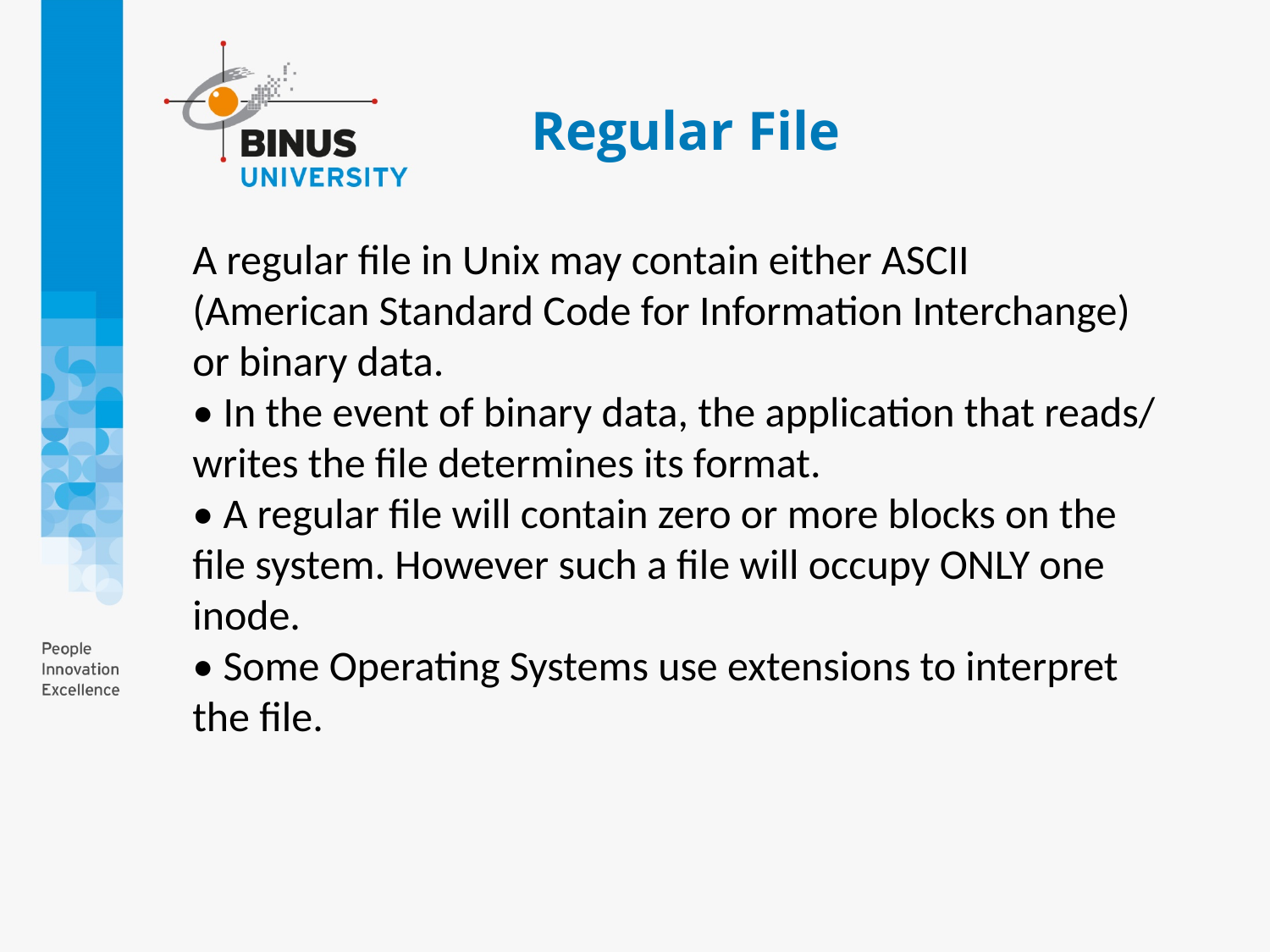

# Regular File
A regular file in Unix may contain either ASCII
(American Standard Code for Information Interchange)
or binary data.
• In the event of binary data, the application that reads/
writes the file determines its format.
• A regular file will contain zero or more blocks on the
file system. However such a file will occupy ONLY one
inode.
• Some Operating Systems use extensions to interpret
the file.